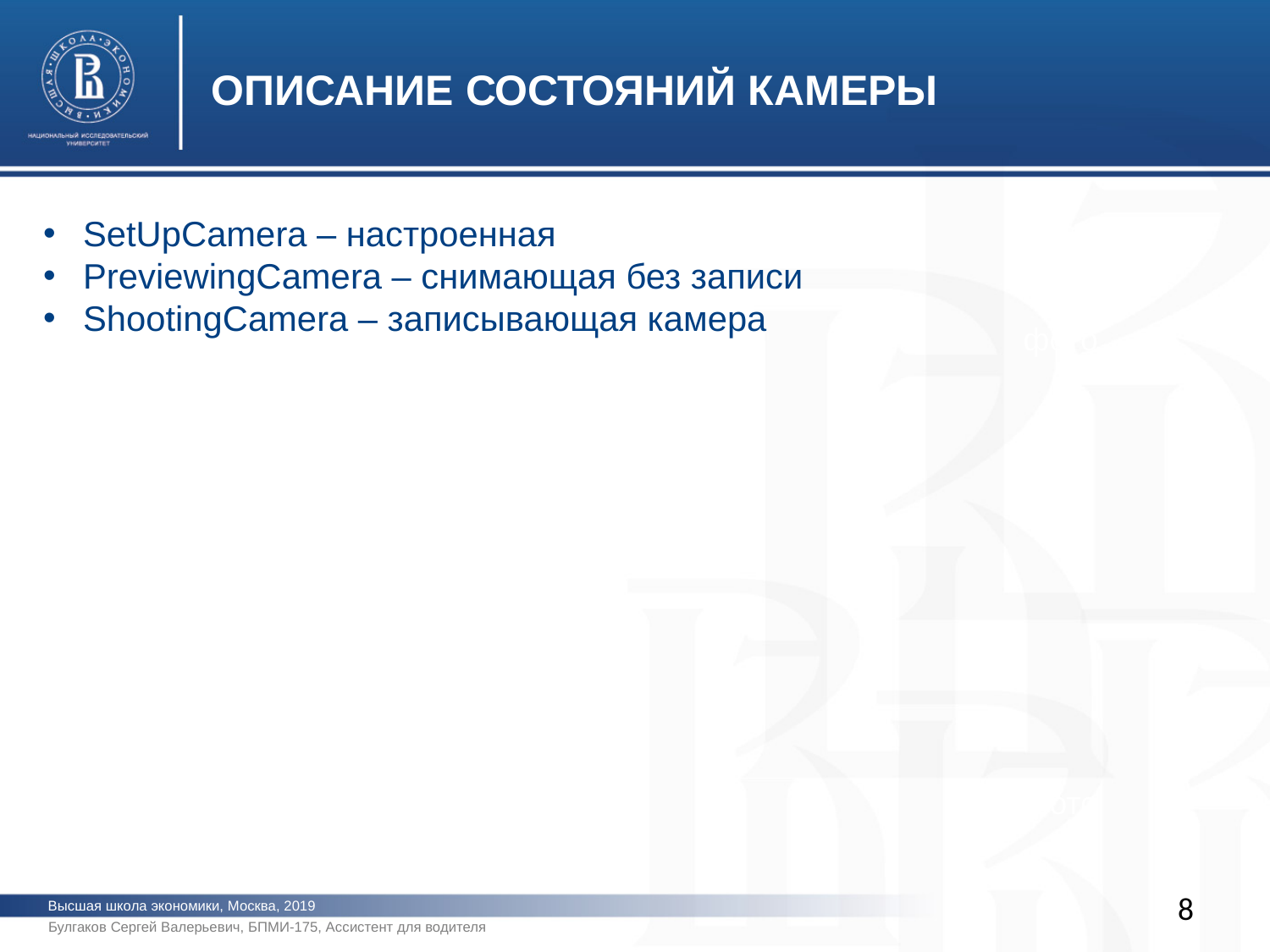

ОПИСАНИЕ СОСТОЯНИЙ КАМЕРЫ
SetUpCamera – настроенная
PreviewingCamera – снимающая без записи
ShootingCamera – записывающая камера
фото
фото
8
Высшая школа экономики, Москва, 2019
Булгаков Сергей Валерьевич, БПМИ-175, Ассистент для водителя